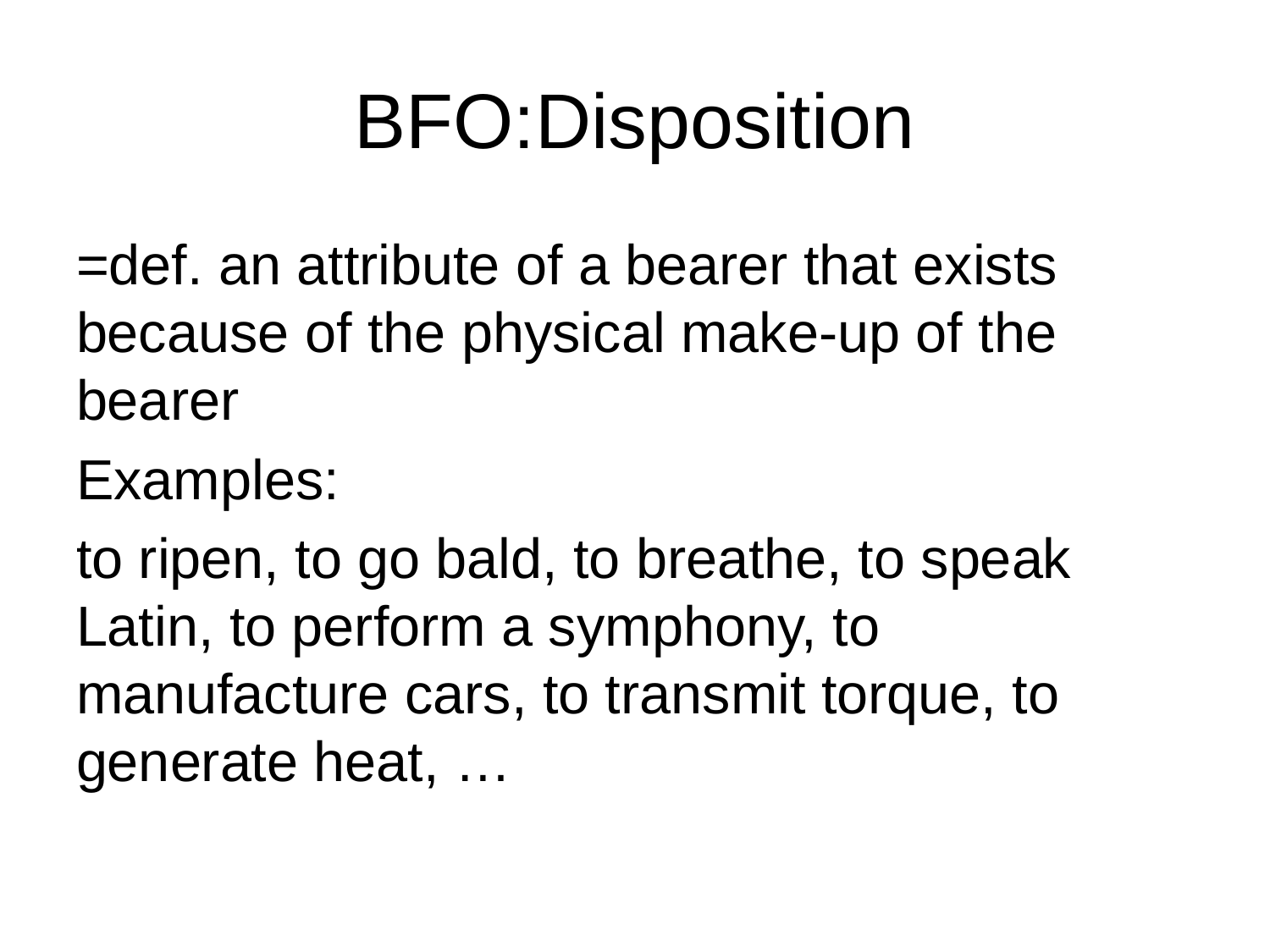

# BFO:Disposition
=def. an attribute of a bearer that exists because of the physical make-up of the bearer
Examples:
to ripen, to go bald, to breathe, to speak Latin, to perform a symphony, to manufacture cars, to transmit torque, to generate heat, …